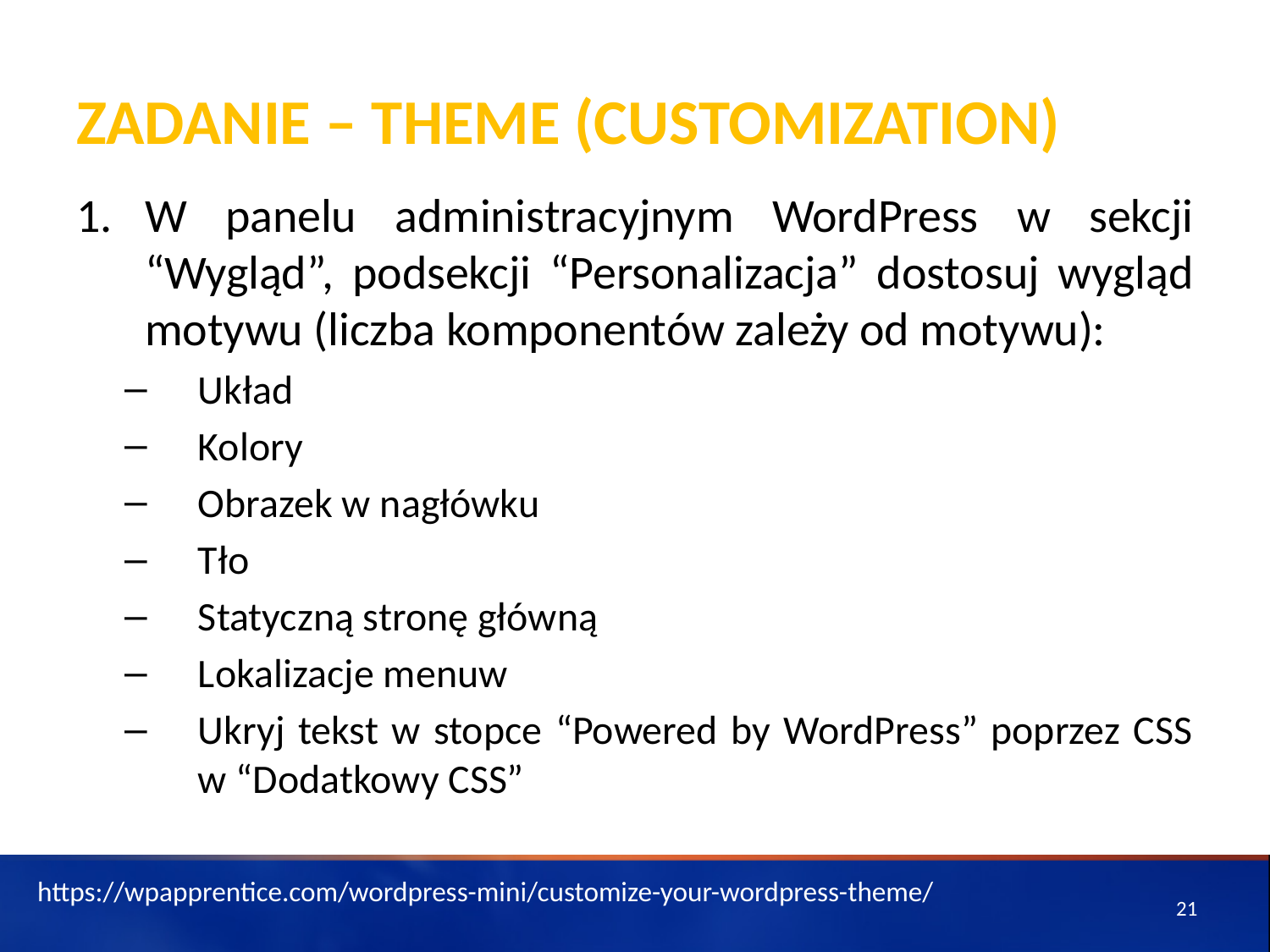

# ZADANIE – Theme (Customization)
W panelu administracyjnym WordPress w sekcji “Wygląd”, podsekcji “Personalizacja” dostosuj wygląd motywu (liczba komponentów zależy od motywu):
Układ
Kolory
Obrazek w nagłówku
Tło
Statyczną stronę główną
Lokalizacje menuw
Ukryj tekst w stopce “Powered by WordPress” poprzez CSS w “Dodatkowy CSS”

https://wpapprentice.com/wordpress-mini/customize-your-wordpress-theme/
21